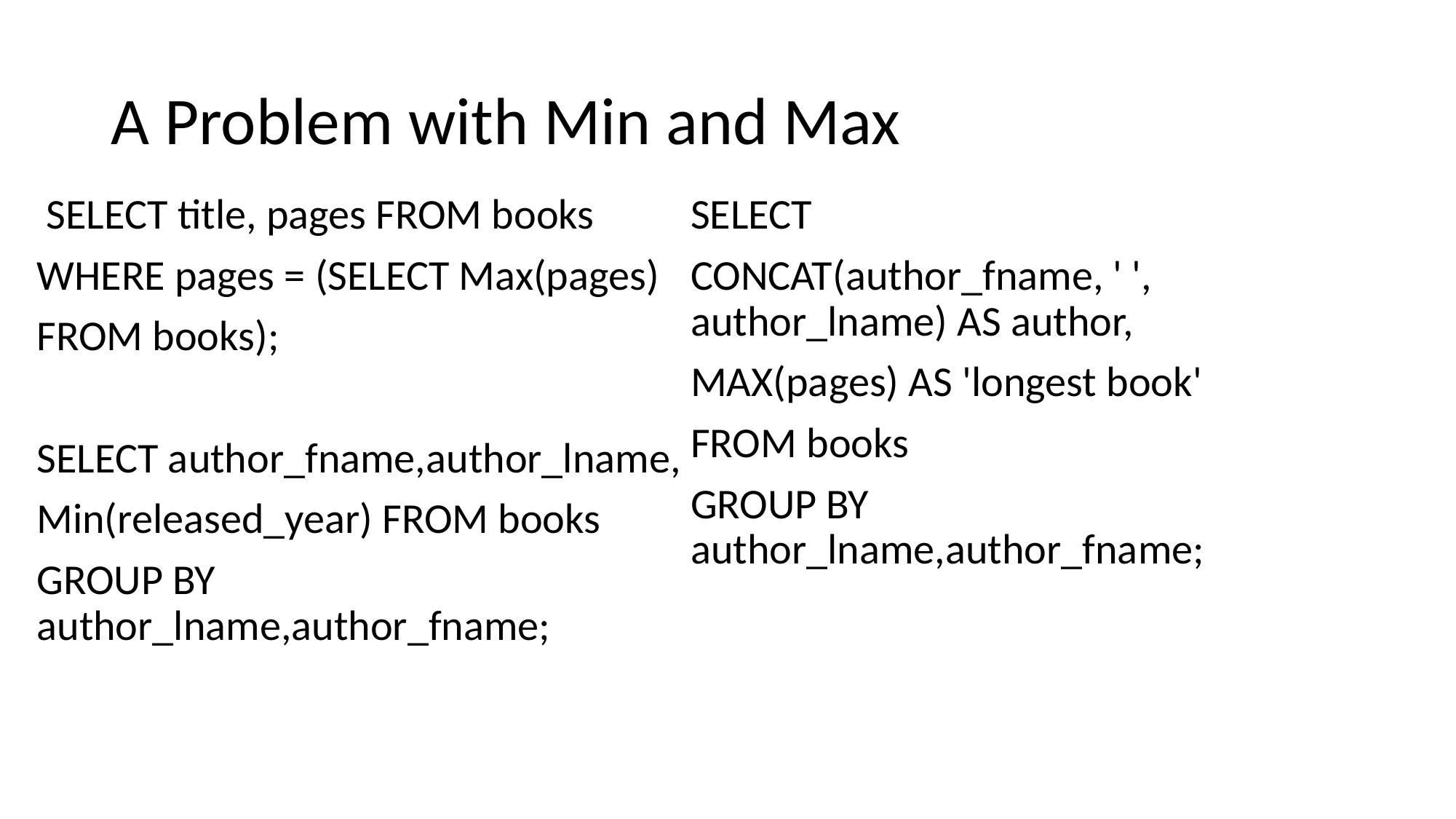

# A Problem with Min and Max
 SELECT title, pages FROM books
WHERE pages = (SELECT Max(pages)
FROM books);

SELECT author_fname,author_lname,
Min(released_year) FROM books
GROUP BY author_lname,author_fname;

SELECT
CONCAT(author_fname, ' ', author_lname) AS author,
MAX(pages) AS 'longest book'
FROM books
GROUP BY author_lname,author_fname;